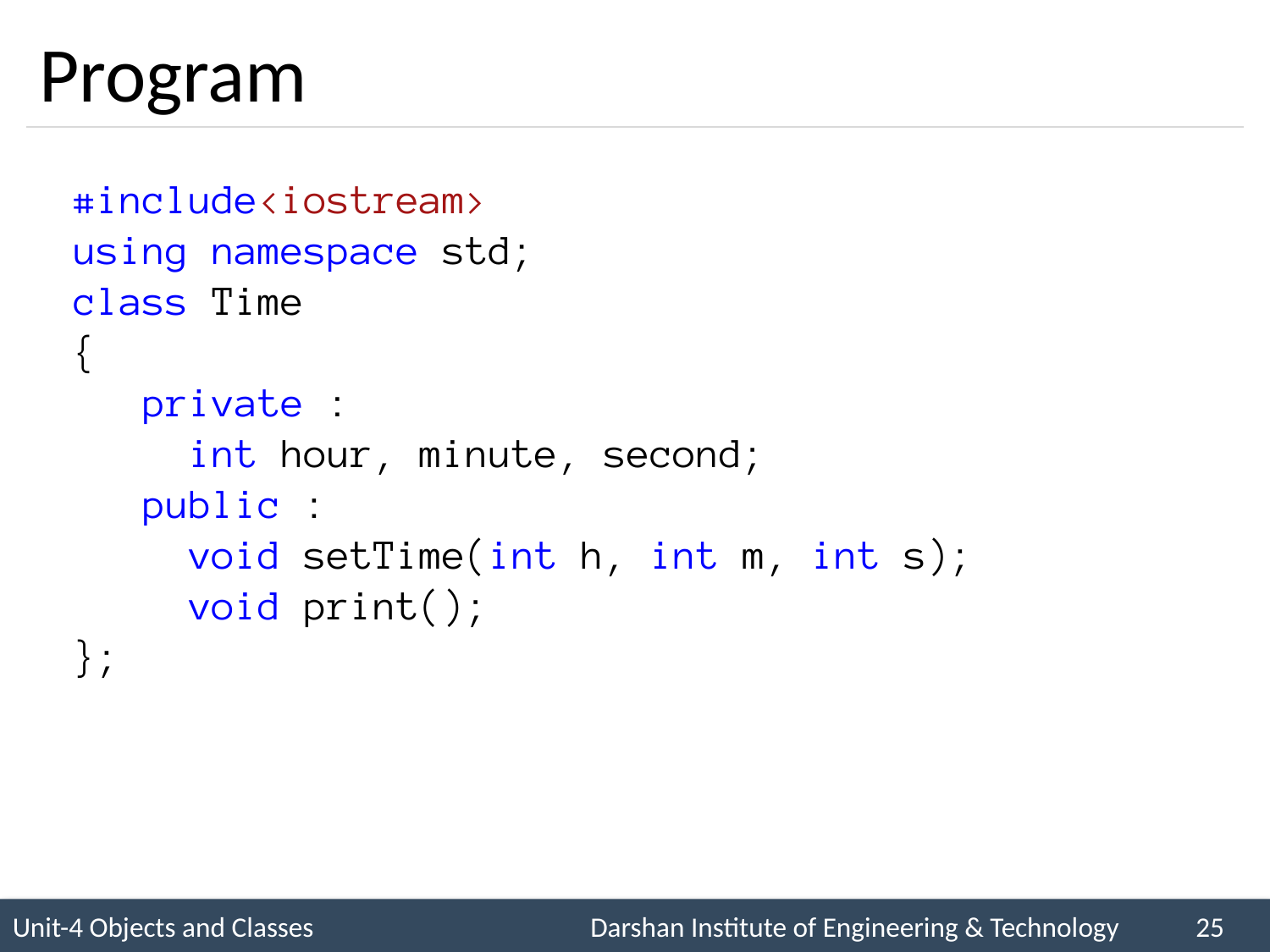

# Program
#include<iostream>
using namespace std;
class Time
{
   private :
     int hour, minute, second;
   public :
     void setTime(int h, int m, int s);
     void print();
};